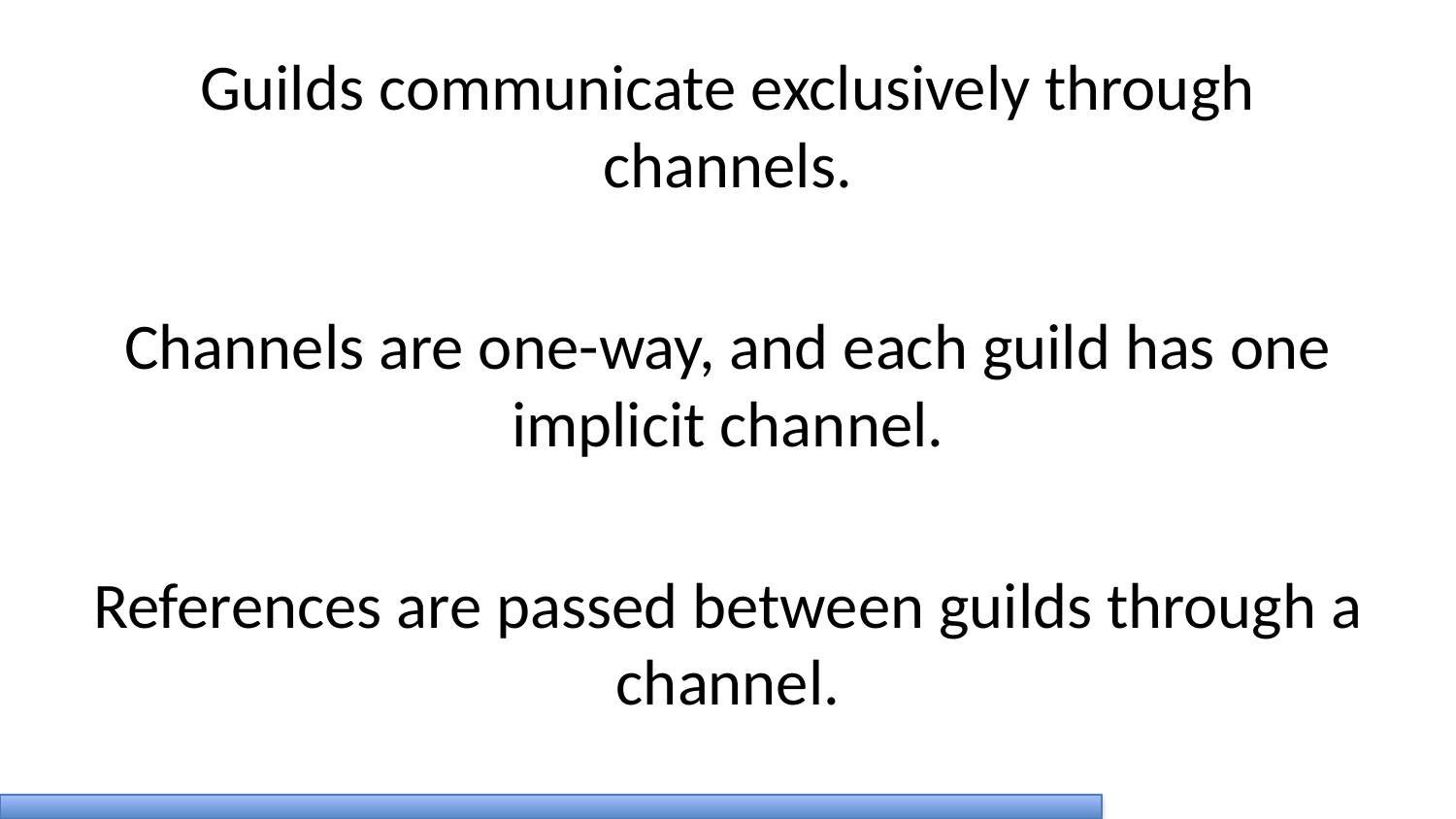

Guilds communicate exclusively through channels.

Channels are one-way, and each guild has one implicit channel.

References are passed between guilds through a channel.